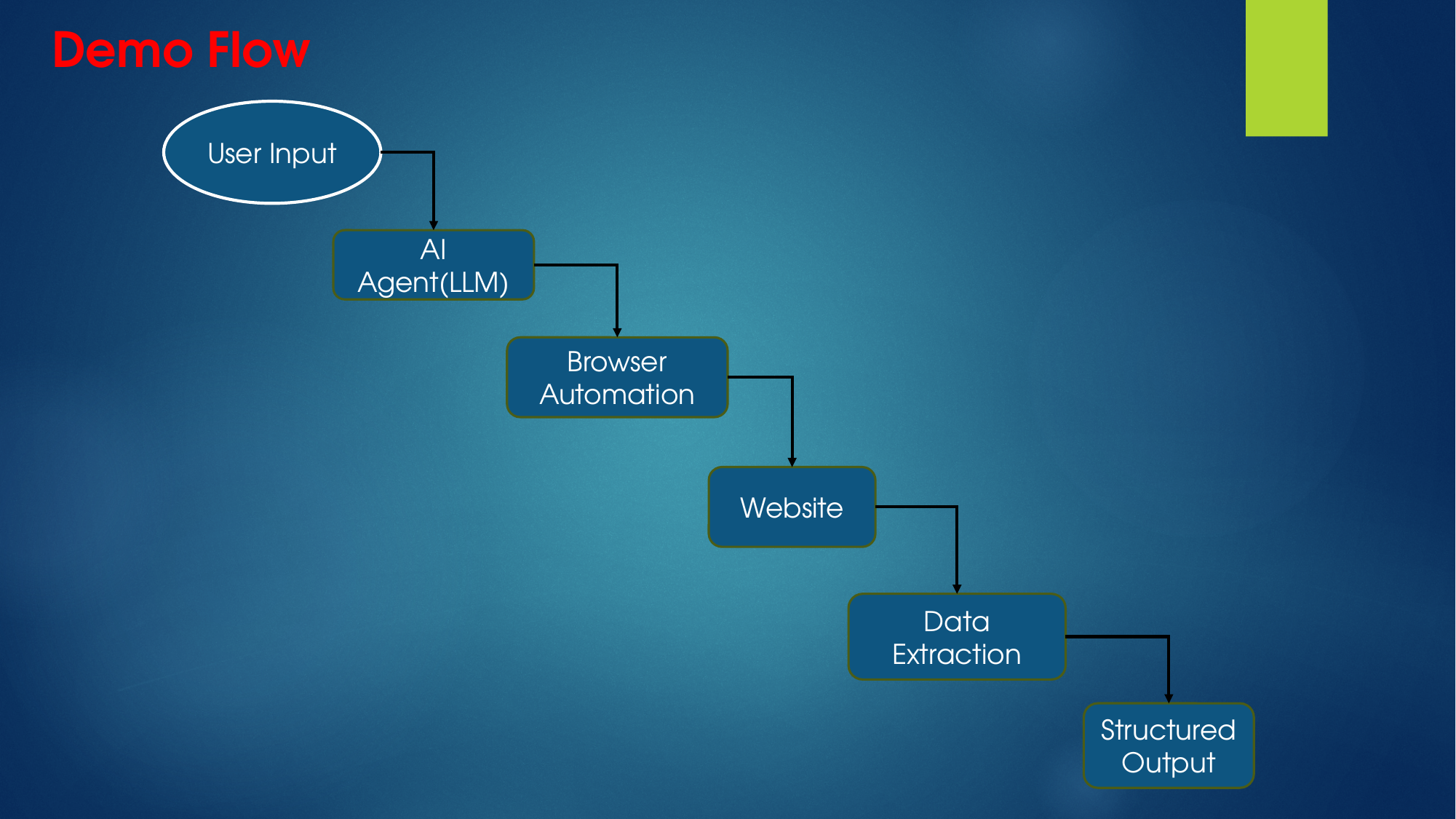

Demo Flow
User Input
AI Agent(LLM)
Browser Automation
Website
Data Extraction
Structured Output